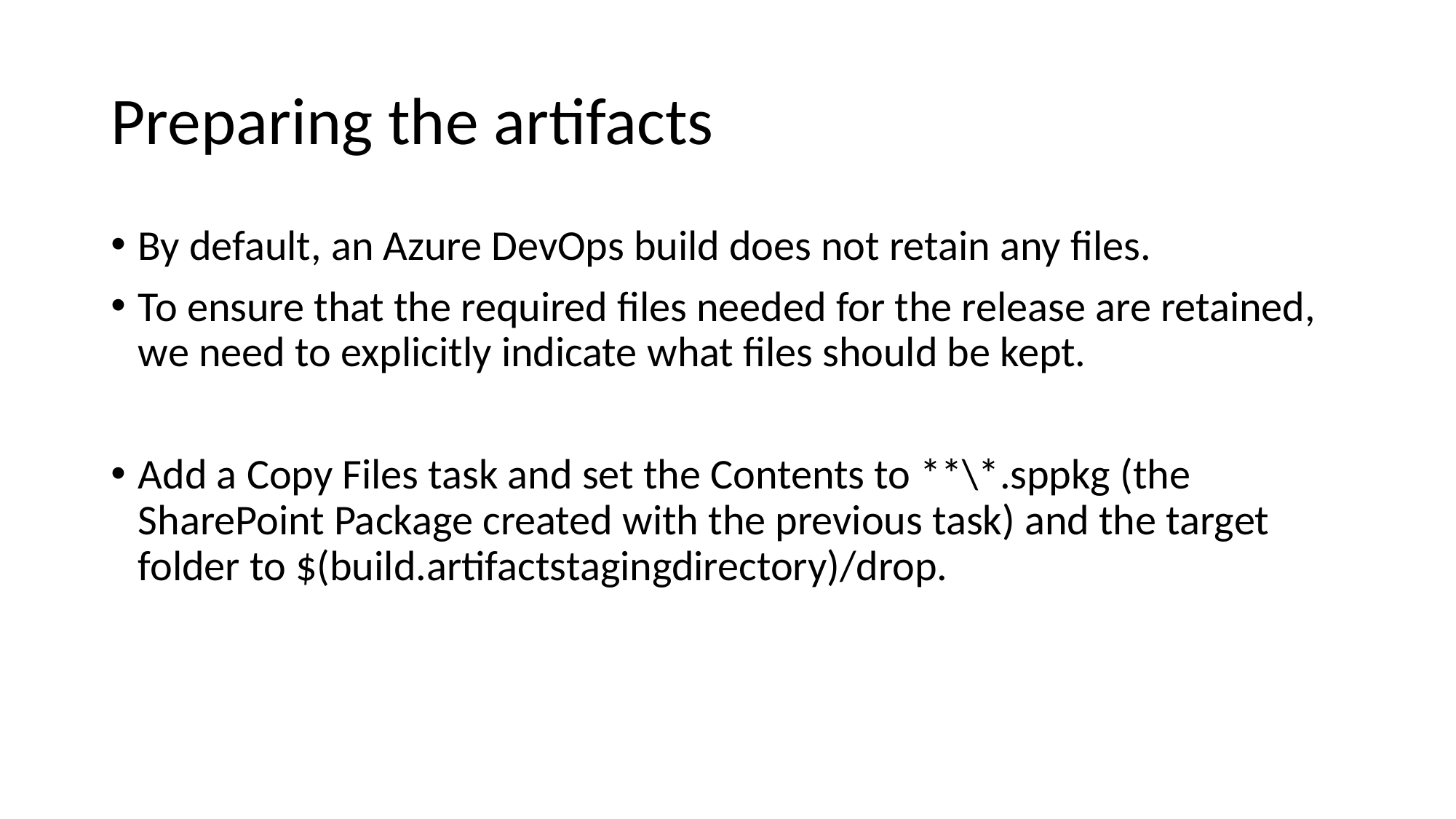

# Preparing the artifacts
By default, an Azure DevOps build does not retain any files.
To ensure that the required files needed for the release are retained, we need to explicitly indicate what files should be kept.

Add a Copy Files task and set the Contents to **\*.sppkg (the SharePoint Package created with the previous task) and the target folder to $(build.artifactstagingdirectory)/drop.